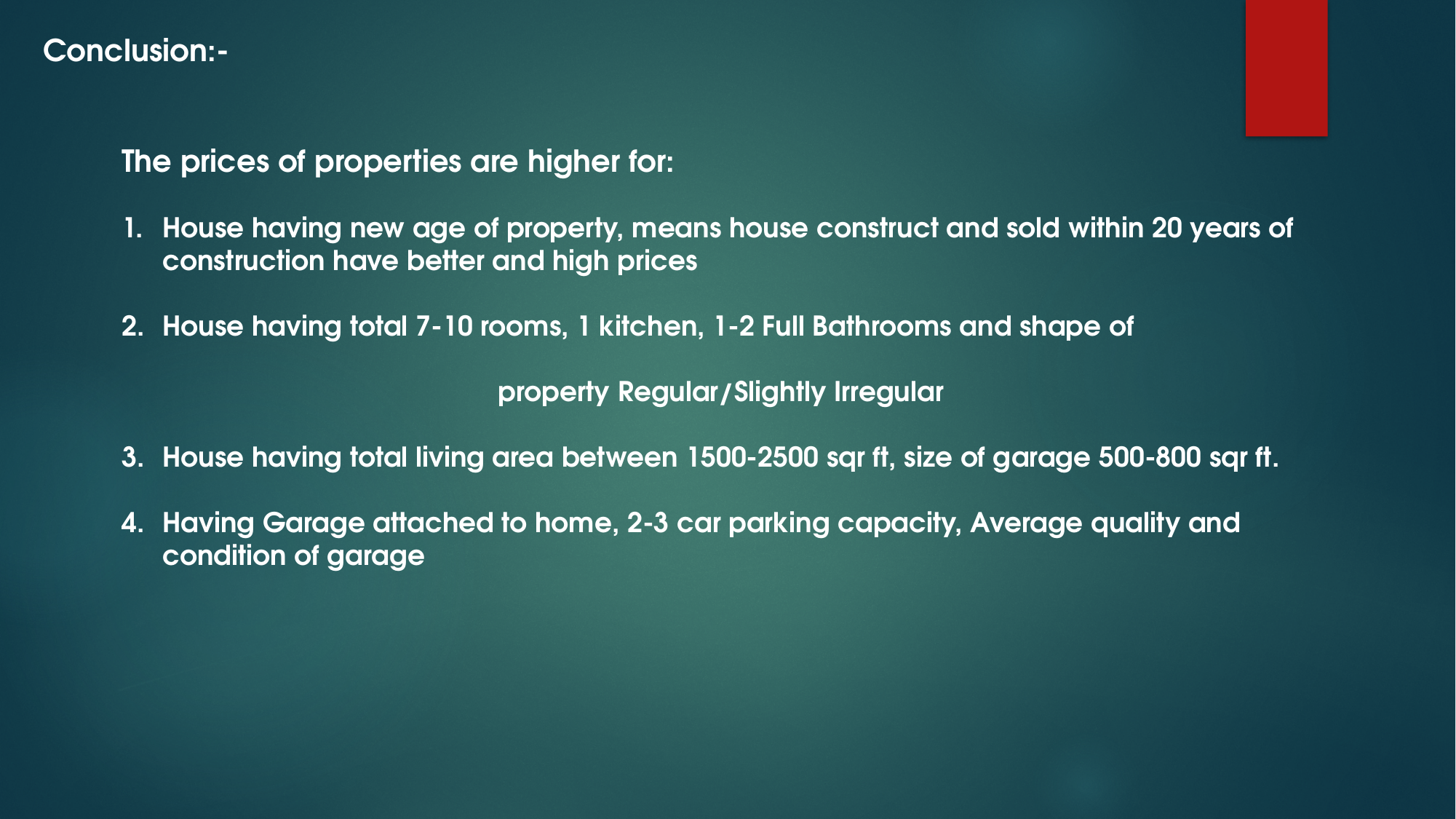

Conclusion:-
The prices of properties are higher for:

House having new age of property, means house construct and sold within 20 years of construction have better and high prices

House having total 7-10 rooms, 1 kitchen, 1-2 Full Bathrooms and shape of                                                                                                                                                                                                                            property Regular/Slightly Irregular

House having total living area between 1500-2500 sqr ft, size of garage 500-800 sqr ft.

Having Garage attached to home, 2-3 car parking capacity, Average quality and   condition of garage